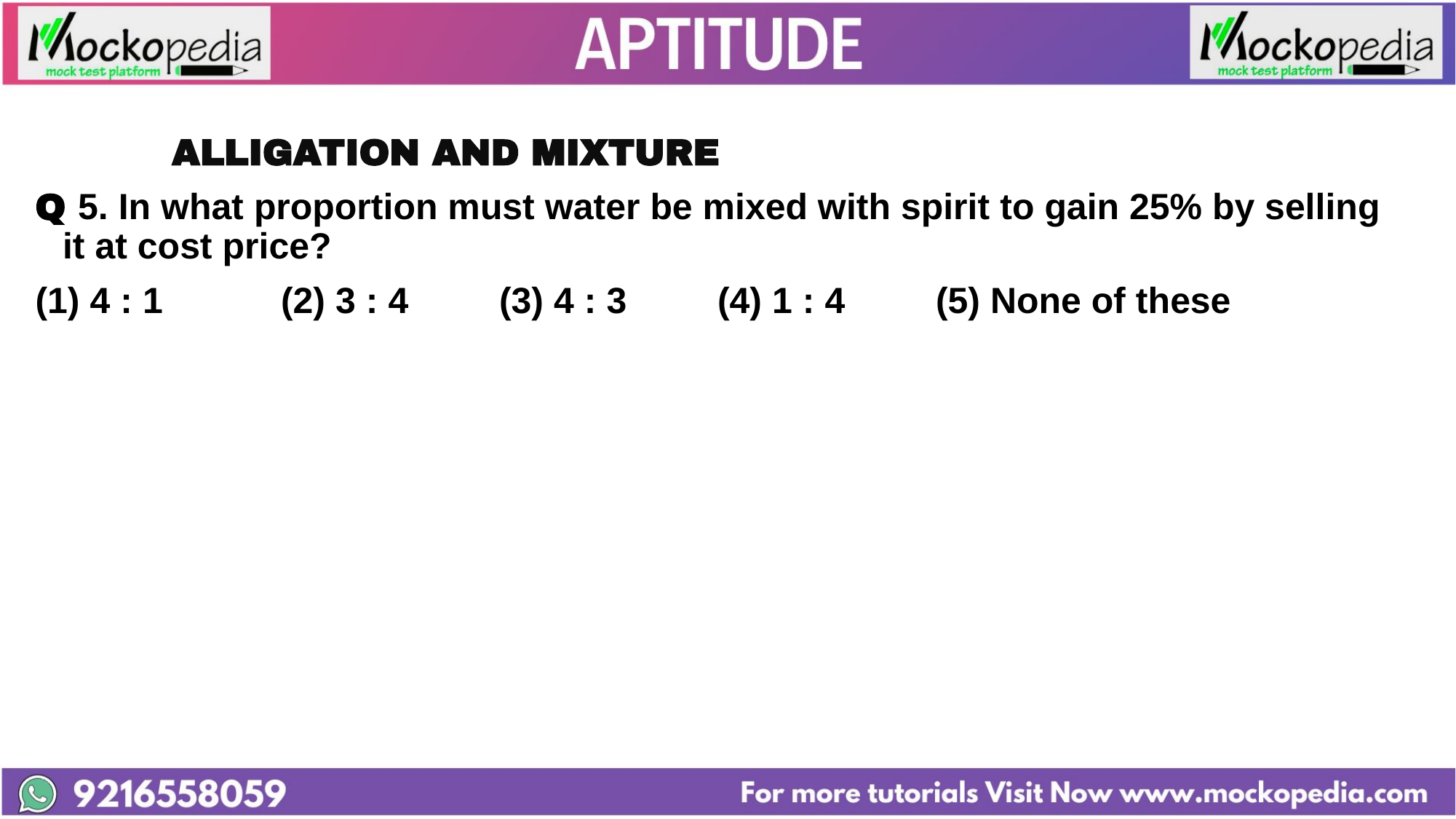

#
		ALLIGATION AND MIXTURE
Q 5. In what proportion must water be mixed with spirit to gain 25% by selling it at cost price?
(1) 4 : 1 	(2) 3 : 4 	(3) 4 : 3 	(4) 1 : 4 	(5) None of these